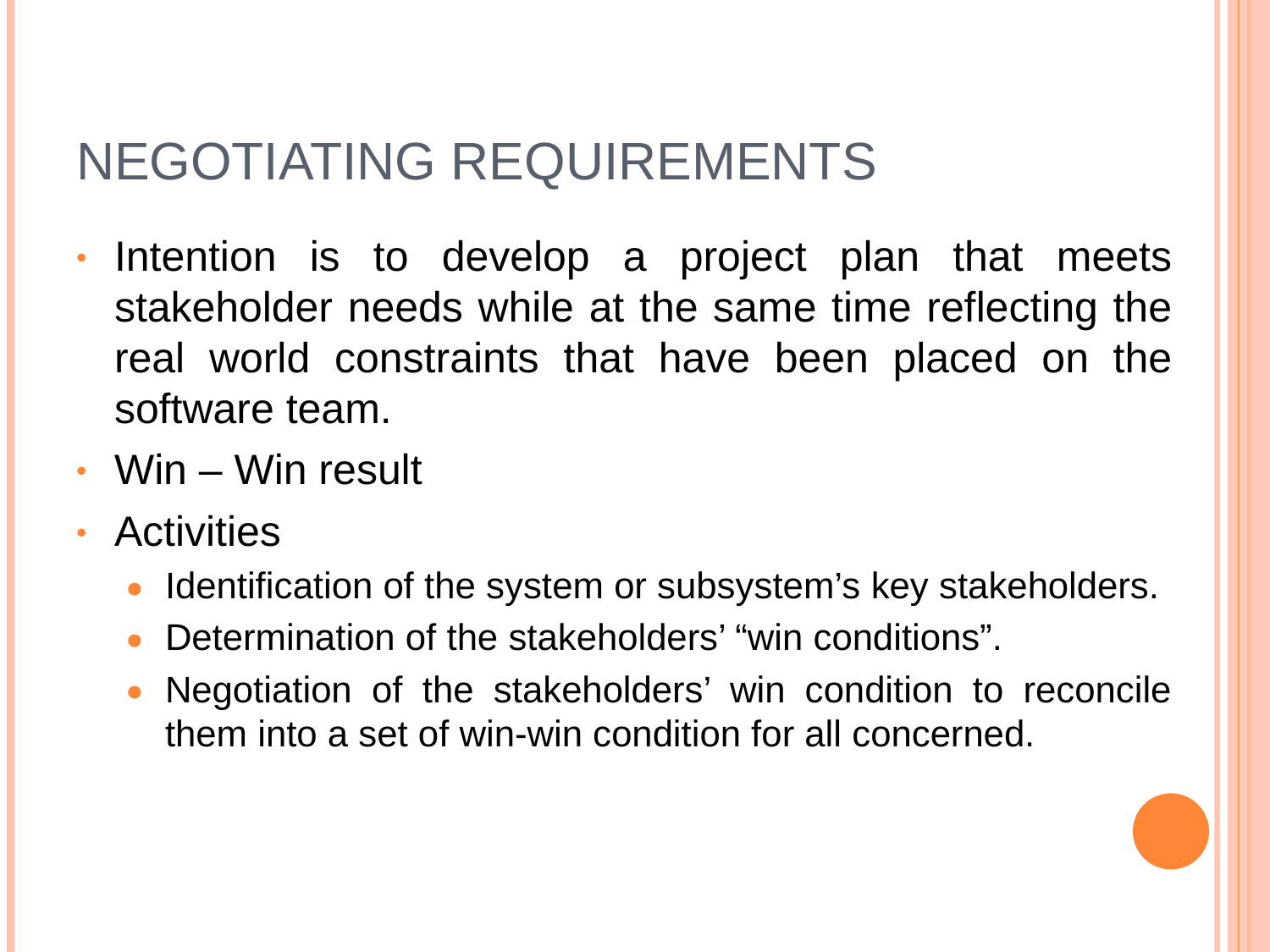

# Negotiating Requirements
Intention is to develop a project plan that meets stakeholder needs while at the same time reflecting the real world constraints that have been placed on the software team.
Win – Win result
Activities
Identification of the system or subsystem’s key stakeholders.
Determination of the stakeholders’ “win conditions”.
Negotiation of the stakeholders’ win condition to reconcile them into a set of win-win condition for all concerned.